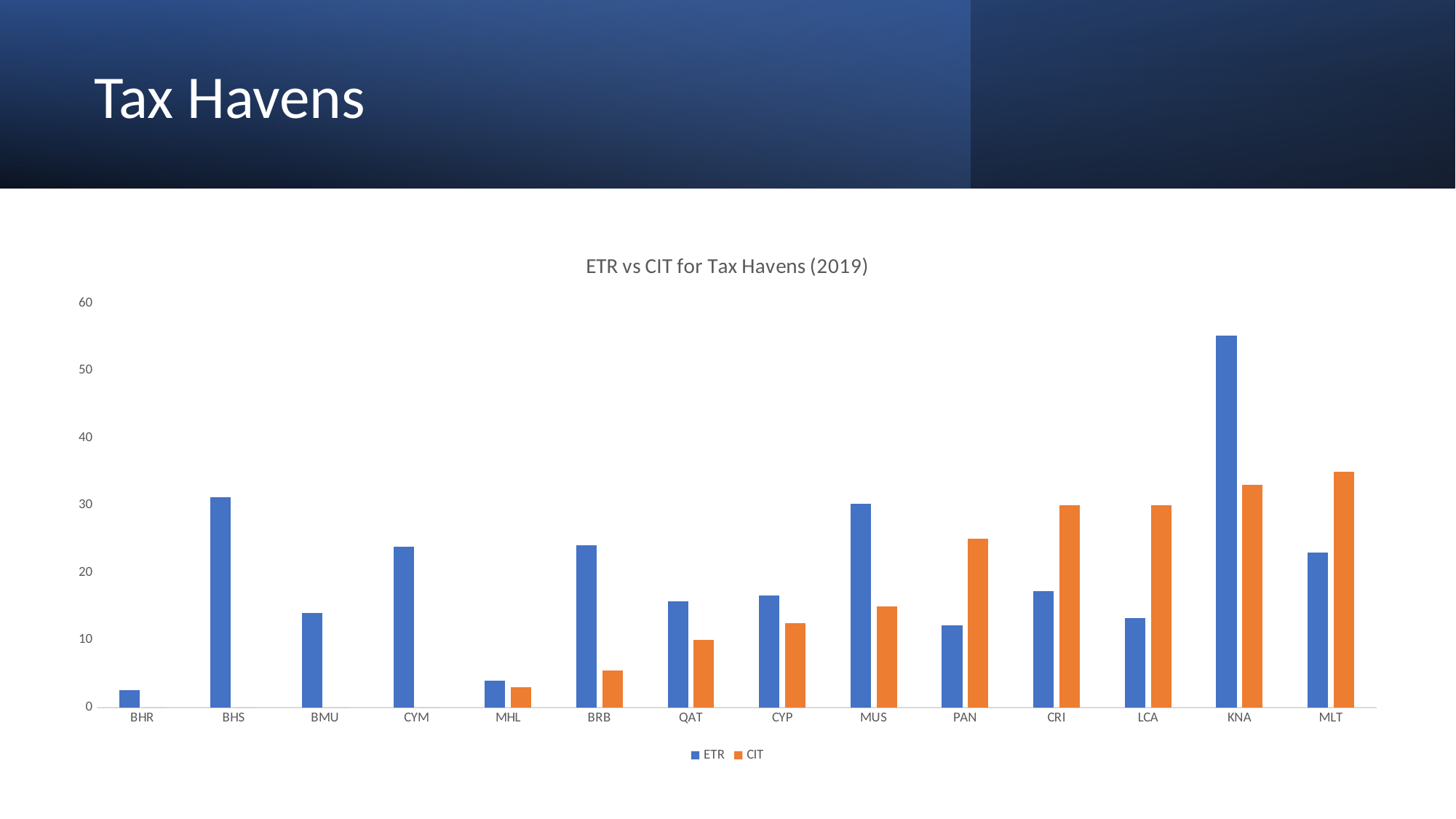

# Tax Havens

### Chart: ETR vs CIT for Tax Havens (2019)

| Category | ETR | CIT |
|---|---|---|
| BHR | 2.57888708516179 | 0.0 |
| BHS | 31.198620211821 | 0.0 |
| BMU | 14.0107190009913 | 0.0 |
| CYM | 23.8627404388022 | 0.0 |
| MHL | 3.96463198261791 | 3.0 |
| BRB | 24.114312462866 | 5.5 |
| QAT | 15.7848803097149 | 10.0 |
| CYP | 16.6554078672706 | 12.5 |
| MUS | 30.2089420963635 | 14.9999999999999 |
| PAN | 12.2224289928074 | 24.9999999999999 |
| CRI | 17.3146955857042 | 30.0 |
| LCA | 13.2925132201502 | 30.0 |
| KNA | 55.1402218095373 | 33.0 |
| MLT | 23.0283638411922 | 35.0 |